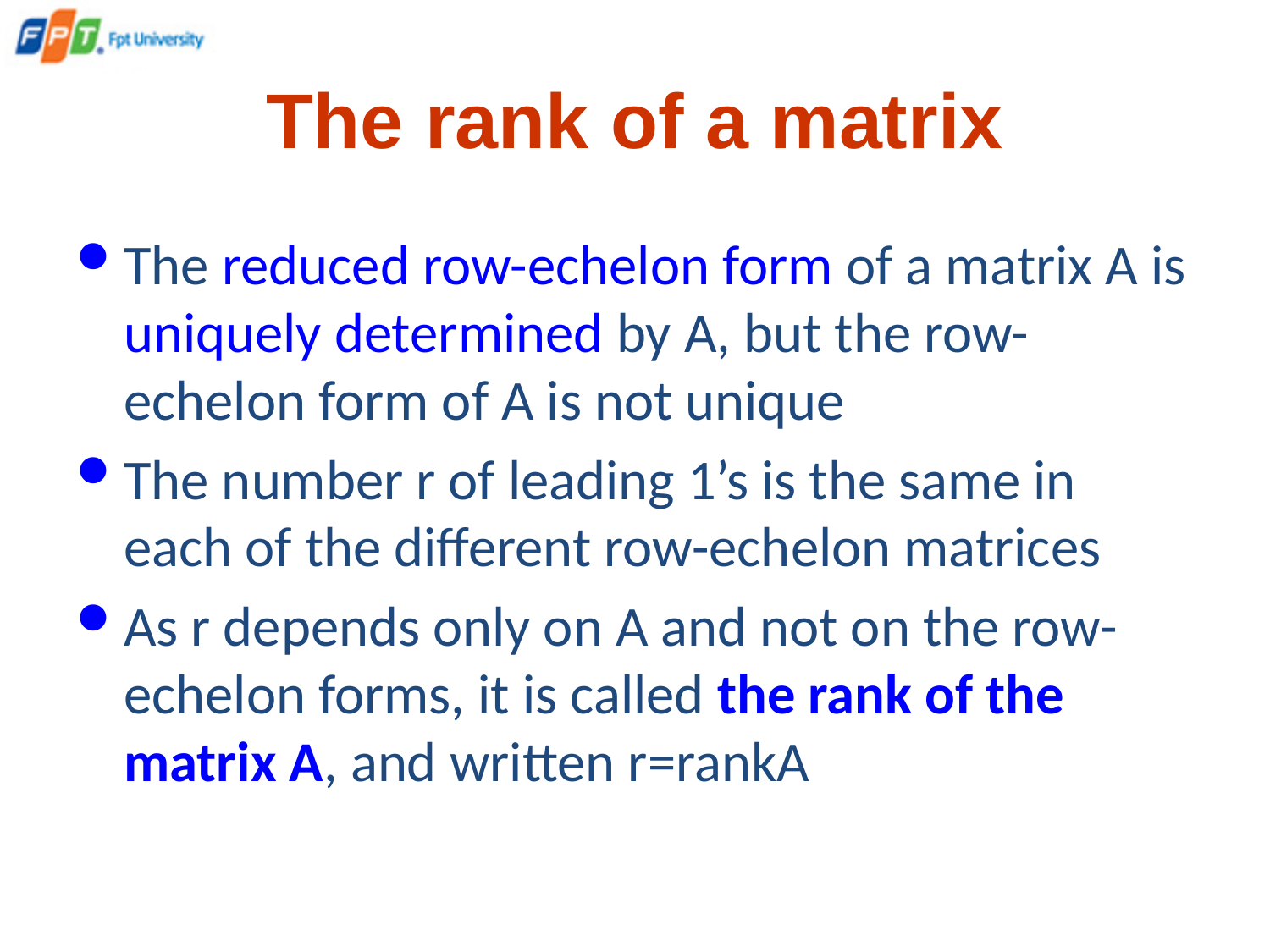

# The rank of a matrix
The reduced row-echelon form of a matrix A is uniquely determined by A, but the row-echelon form of A is not unique
The number r of leading 1’s is the same in each of the different row-echelon matrices
As r depends only on A and not on the row-echelon forms, it is called the rank of the matrix A, and written r=rankA